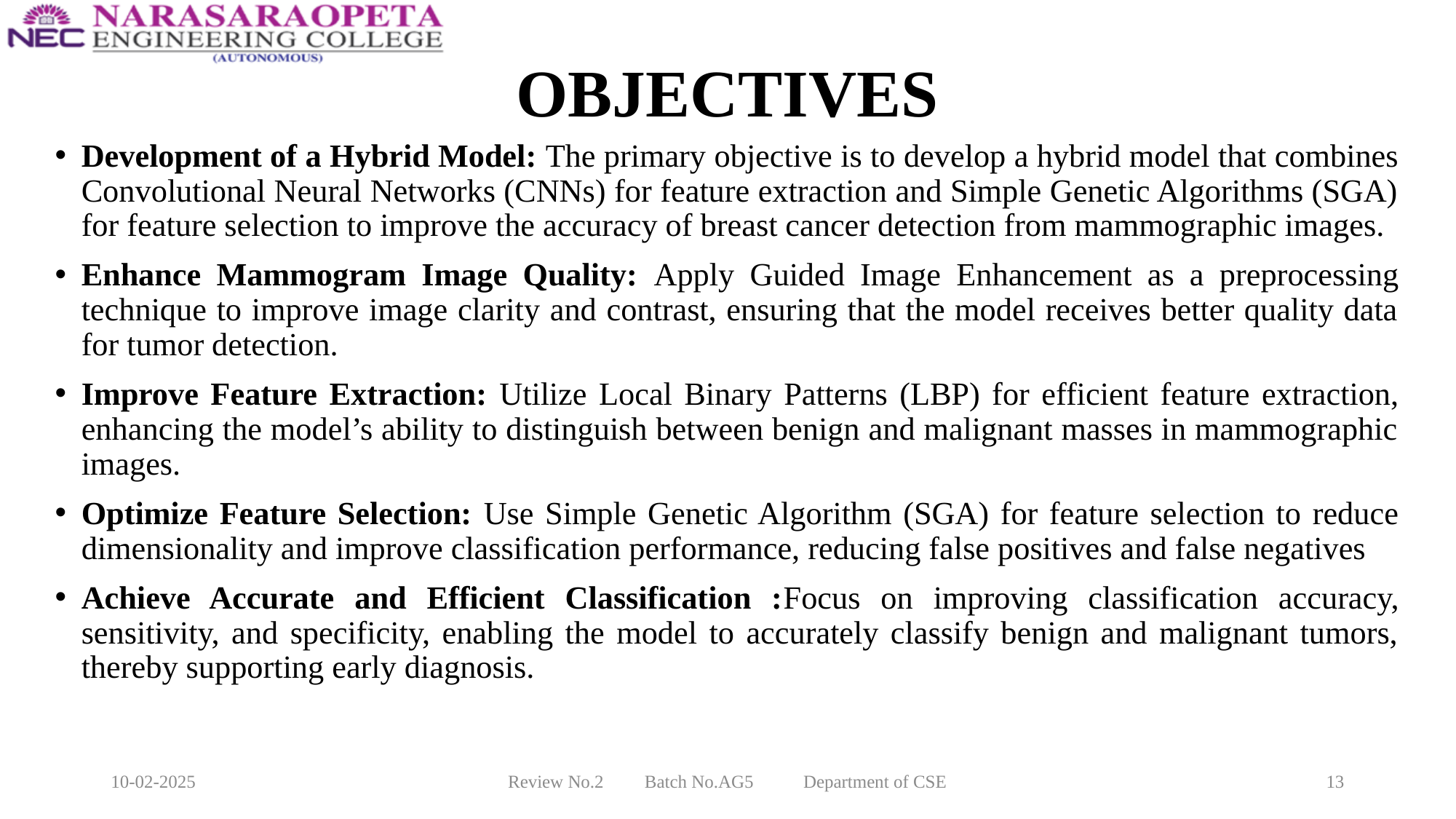

# OBJECTIVES
Development of a Hybrid Model: The primary objective is to develop a hybrid model that combines Convolutional Neural Networks (CNNs) for feature extraction and Simple Genetic Algorithms (SGA) for feature selection to improve the accuracy of breast cancer detection from mammographic images.
Enhance Mammogram Image Quality: Apply Guided Image Enhancement as a preprocessing technique to improve image clarity and contrast, ensuring that the model receives better quality data for tumor detection.
Improve Feature Extraction: Utilize Local Binary Patterns (LBP) for efficient feature extraction, enhancing the model’s ability to distinguish between benign and malignant masses in mammographic images.
Optimize Feature Selection: Use Simple Genetic Algorithm (SGA) for feature selection to reduce dimensionality and improve classification performance, reducing false positives and false negatives
Achieve Accurate and Efficient Classification :Focus on improving classification accuracy, sensitivity, and specificity, enabling the model to accurately classify benign and malignant tumors, thereby supporting early diagnosis.

10-02-2025
Review No.2         Batch No.AG5           Department of CSE
13